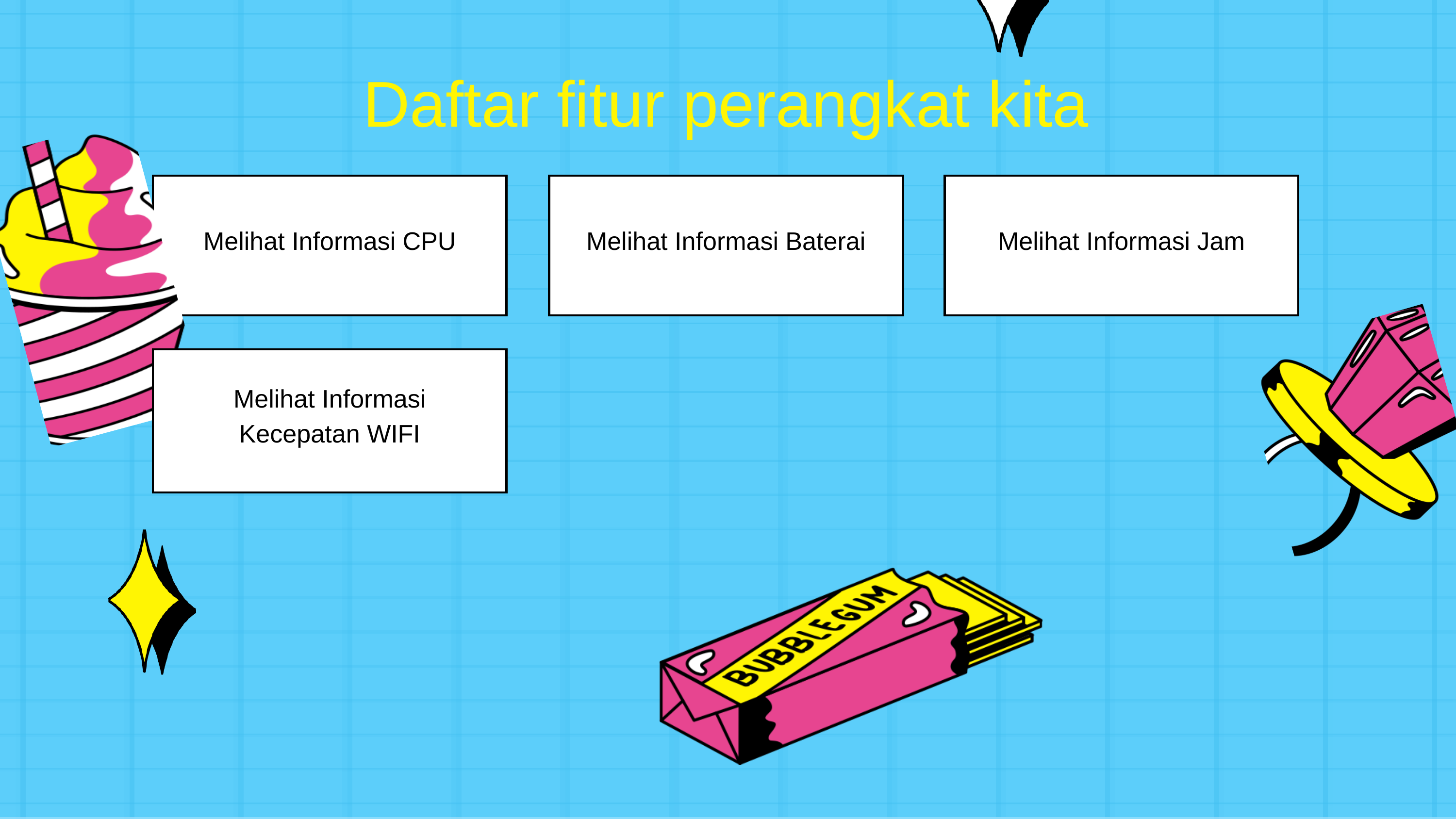

Daftar fitur perangkat kita

Melihat Informasi CPU

Melihat Informasi Baterai

Melihat Informasi Jam

Melihat Informasi Kecepatan WIFI